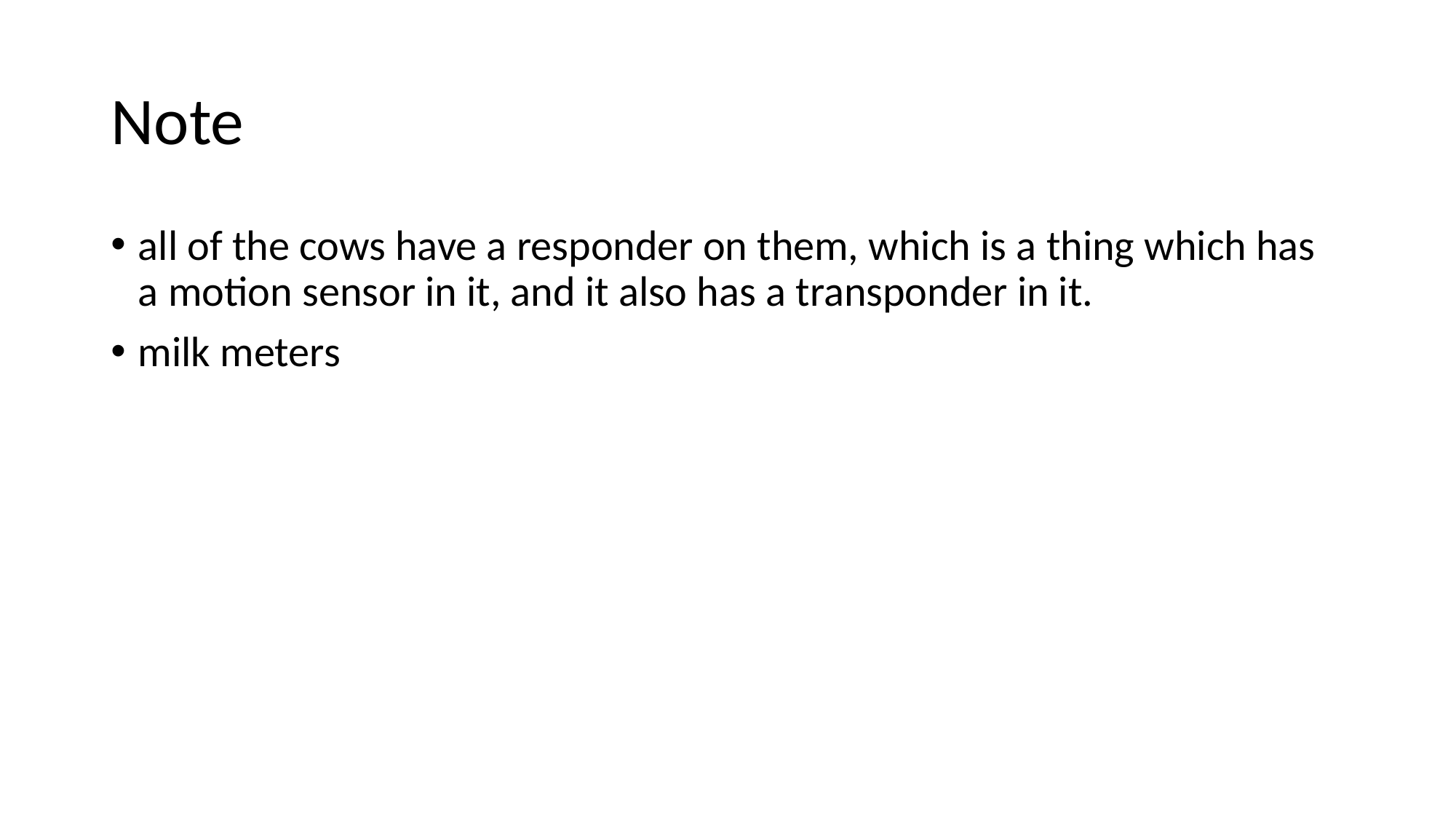

# Note
all of the cows have a responder on them, which is a thing which has a motion sensor in it, and it also has a transponder in it.
milk meters